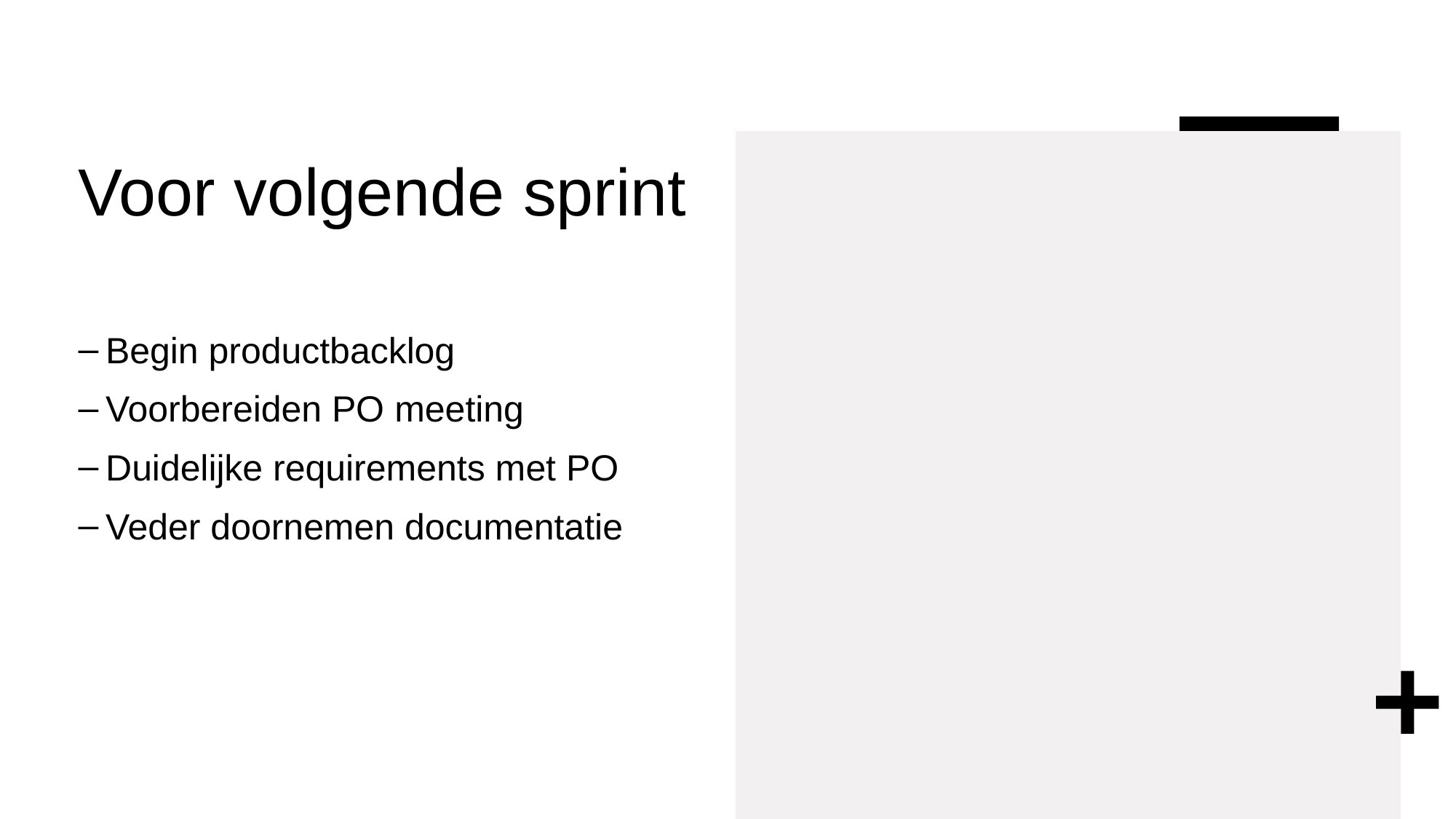

# Voor volgende sprint
Begin productbacklog
Voorbereiden PO meeting
Duidelijke requirements met PO
Veder doornemen documentatie